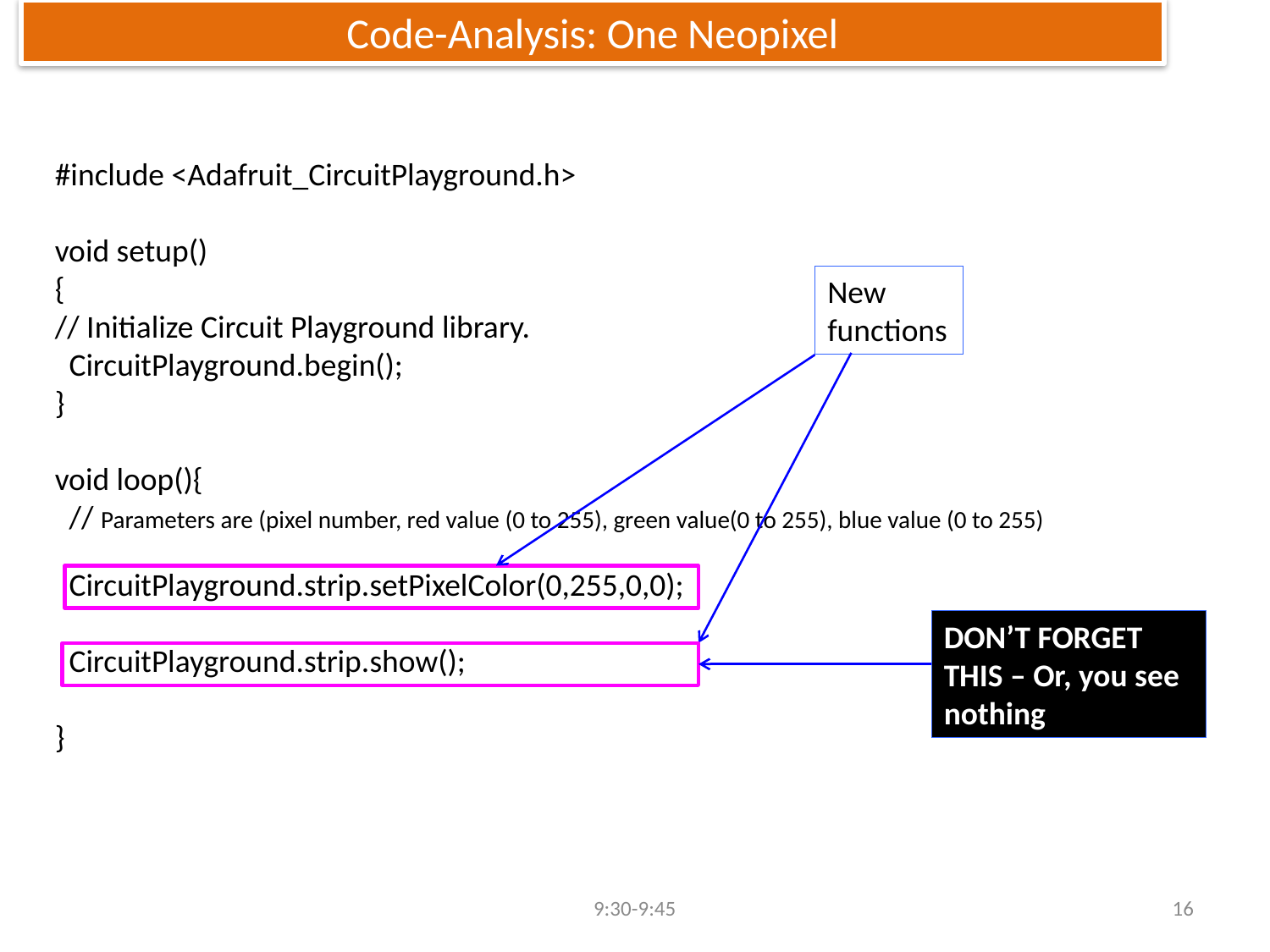

# Code-Analysis: One Neopixel
#include <Adafruit_CircuitPlayground.h>

void setup()
{
// Initialize Circuit Playground library.
  CircuitPlayground.begin();
}

void loop(){
  // Parameters are (pixel number, red value (0 to 255), green value(0 to 255), blue value (0 to 255)

  CircuitPlayground.strip.setPixelColor(0,255,0,0);

  CircuitPlayground.strip.show();

}
New functions

DON’T FORGET THIS – Or, you see nothing

9:30-9:45
16